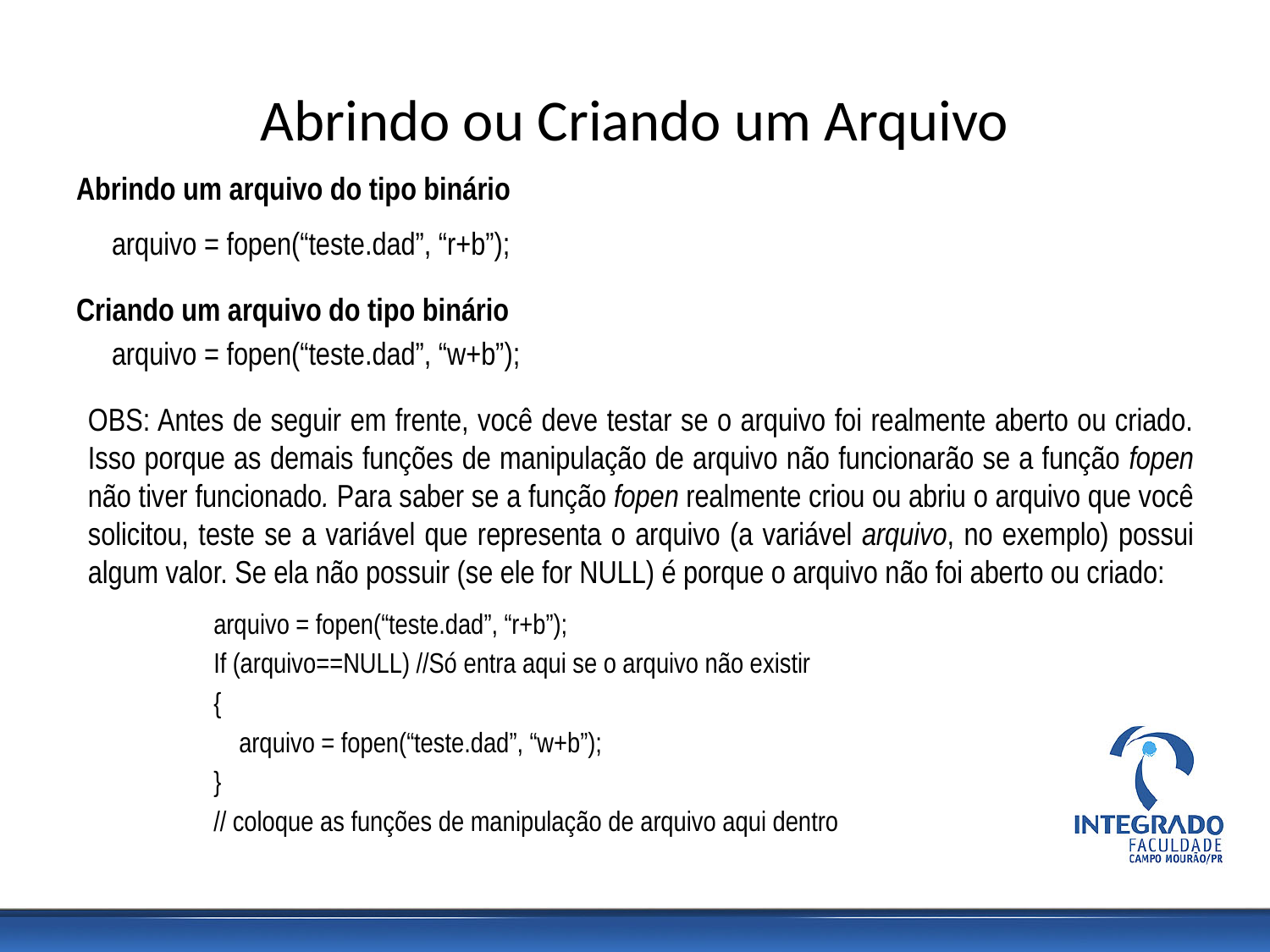

# Abrindo ou Criando um Arquivo
Abrindo um arquivo do tipo binário
	arquivo = fopen(“teste.dad”, “r+b”);
Criando um arquivo do tipo binário
	arquivo = fopen(“teste.dad”, “w+b”);
OBS: Antes de seguir em frente, você deve testar se o arquivo foi realmente aberto ou criado. Isso porque as demais funções de manipulação de arquivo não funcionarão se a função fopen não tiver funcionado. Para saber se a função fopen realmente criou ou abriu o arquivo que você solicitou, teste se a variável que representa o arquivo (a variável arquivo, no exemplo) possui algum valor. Se ela não possuir (se ele for NULL) é porque o arquivo não foi aberto ou criado:
arquivo = fopen(“teste.dad”, “r+b”);
If (arquivo==NULL) //Só entra aqui se o arquivo não existir
{
    arquivo = fopen(“teste.dad”, “w+b”);
}
// coloque as funções de manipulação de arquivo aqui dentro